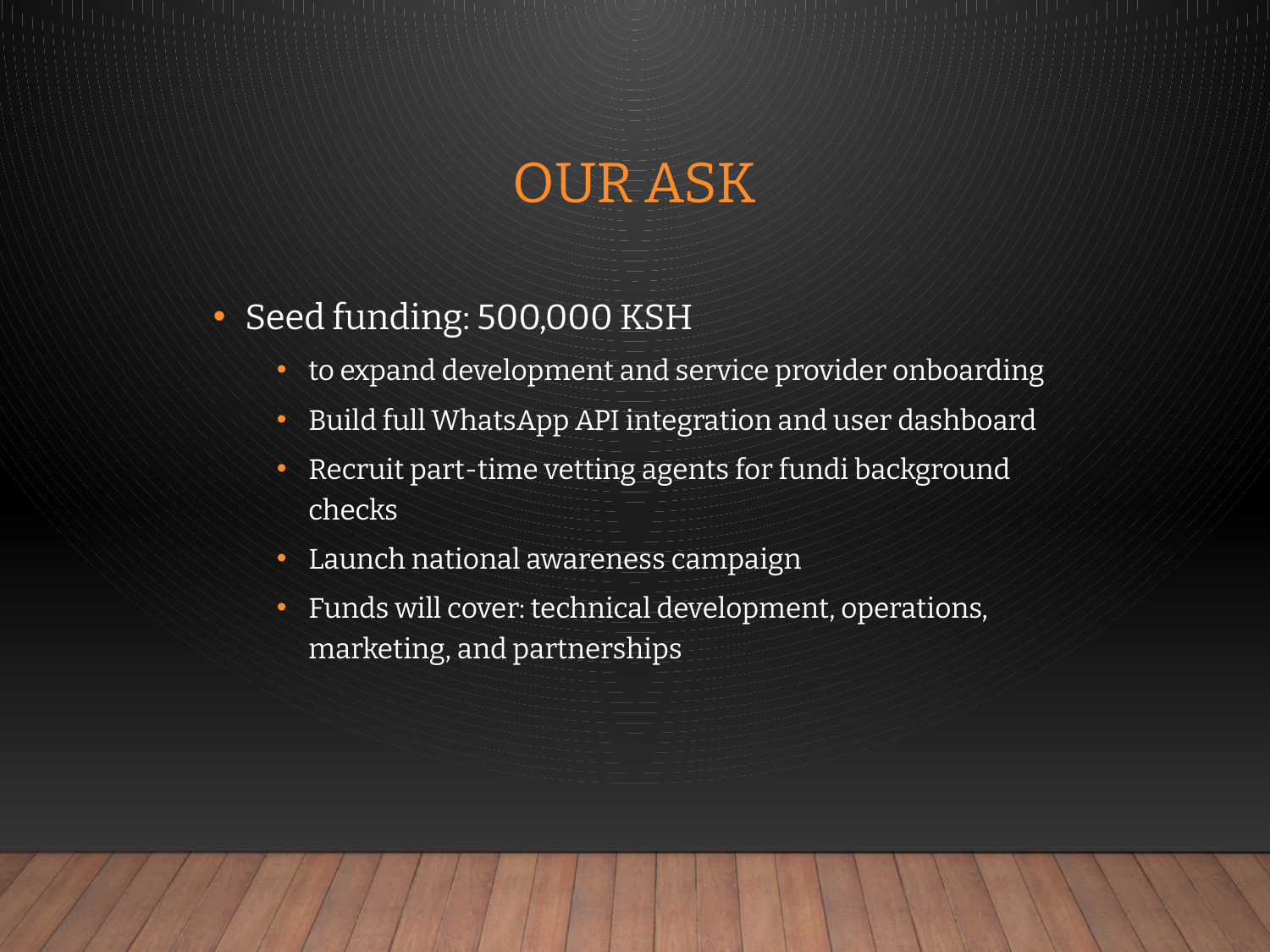

# OUR ASK
Seed funding: 500,000 KSH
to expand development and service provider onboarding
Build full WhatsApp API integration and user dashboard
Recruit part-time vetting agents for fundi background checks
Launch national awareness campaign
Funds will cover: technical development, operations, marketing, and partnerships